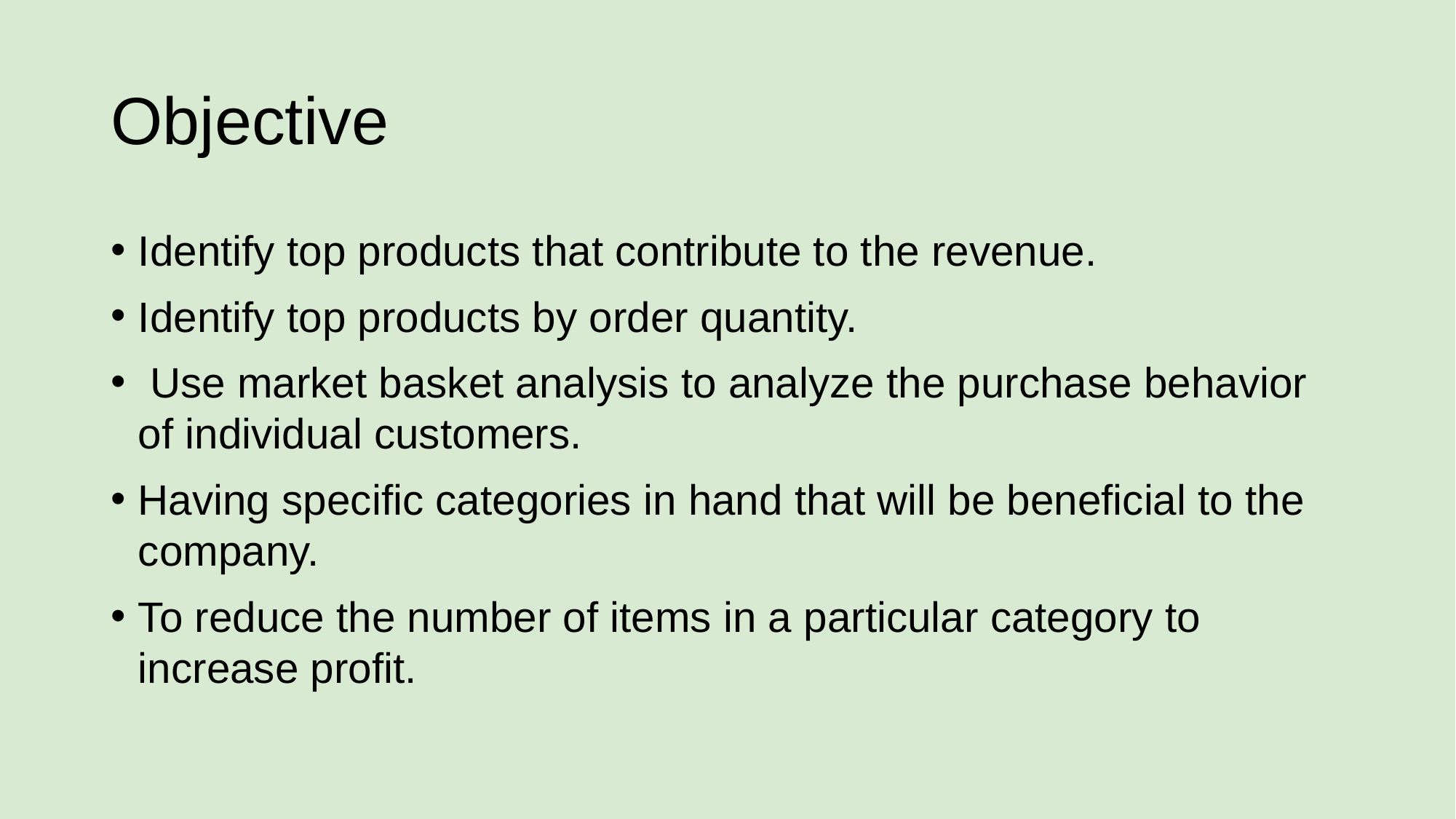

# Objective
Identify top products that contribute to the revenue.
Identify top products by order quantity.
 Use market basket analysis to analyze the purchase behavior of individual customers.
Having specific categories in hand that will be beneficial to the company.
To reduce the number of items in a particular category to increase profit.